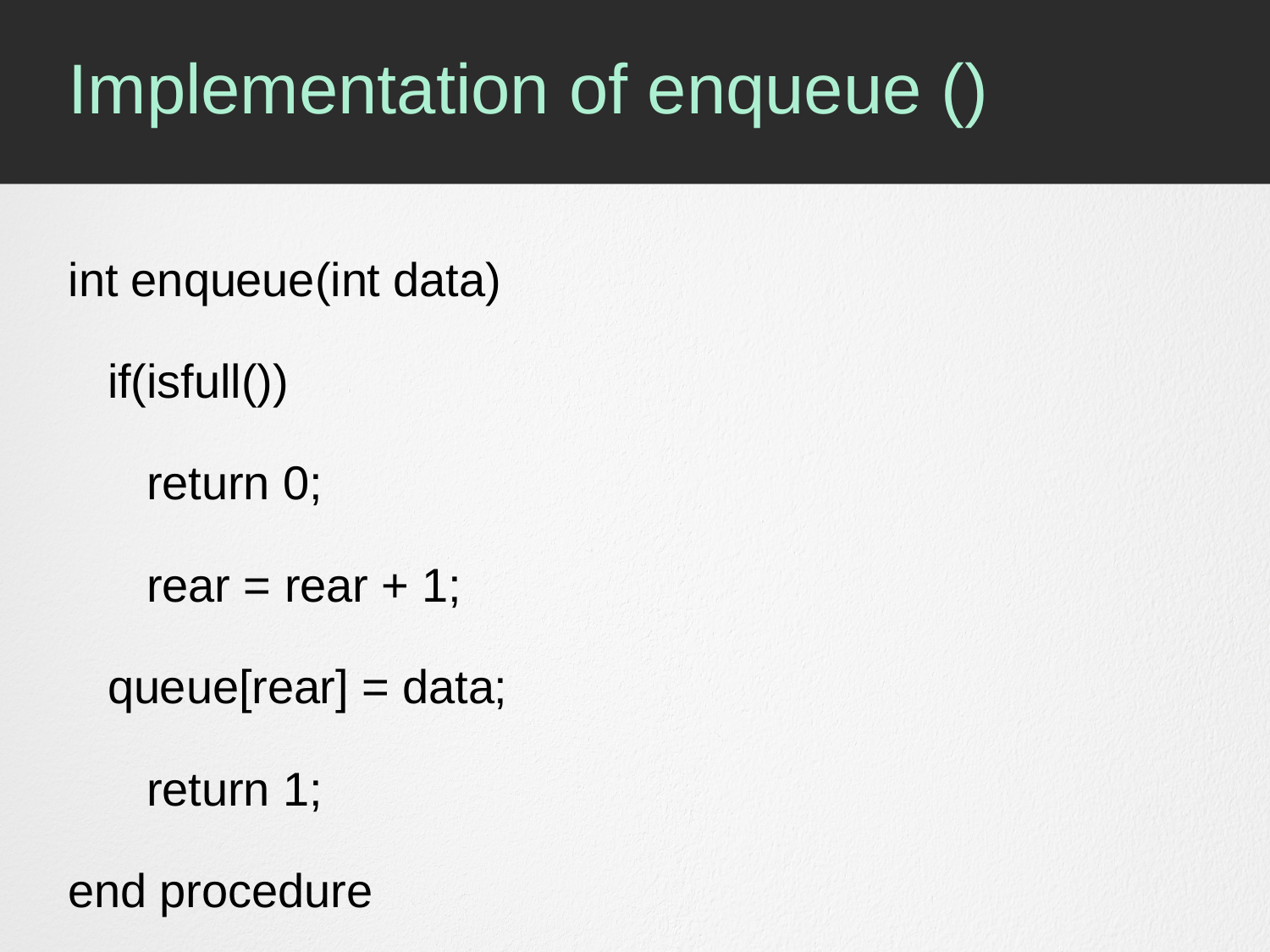

# Implementation of enqueue ()
int enqueue(int data)
   if(isfull())
      return 0;
      rear = rear + 1;
   queue[rear] = data;
      return 1;
end procedure